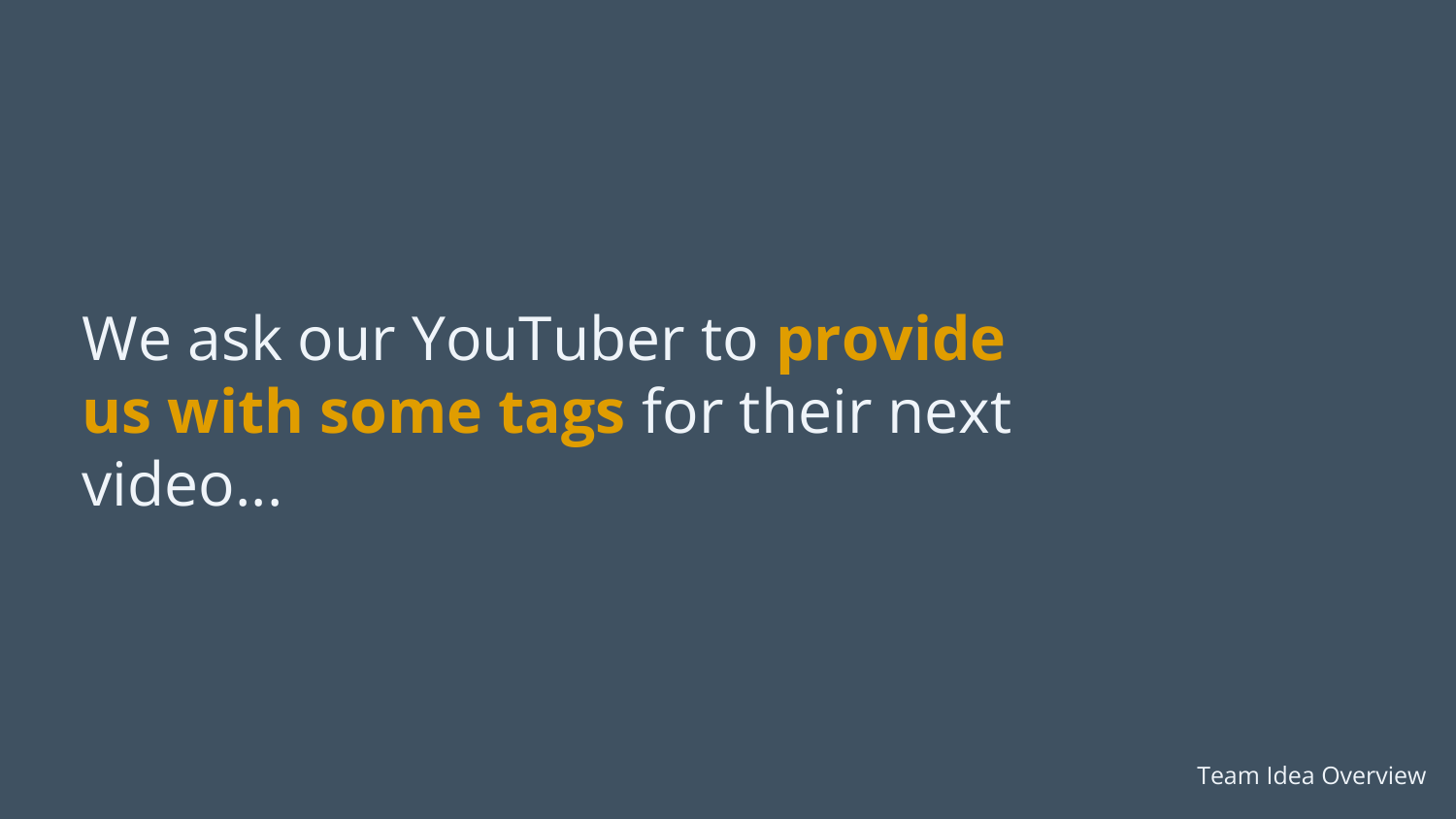

We ask our YouTuber to provide us with some tags for their next video...
Team Idea Overview